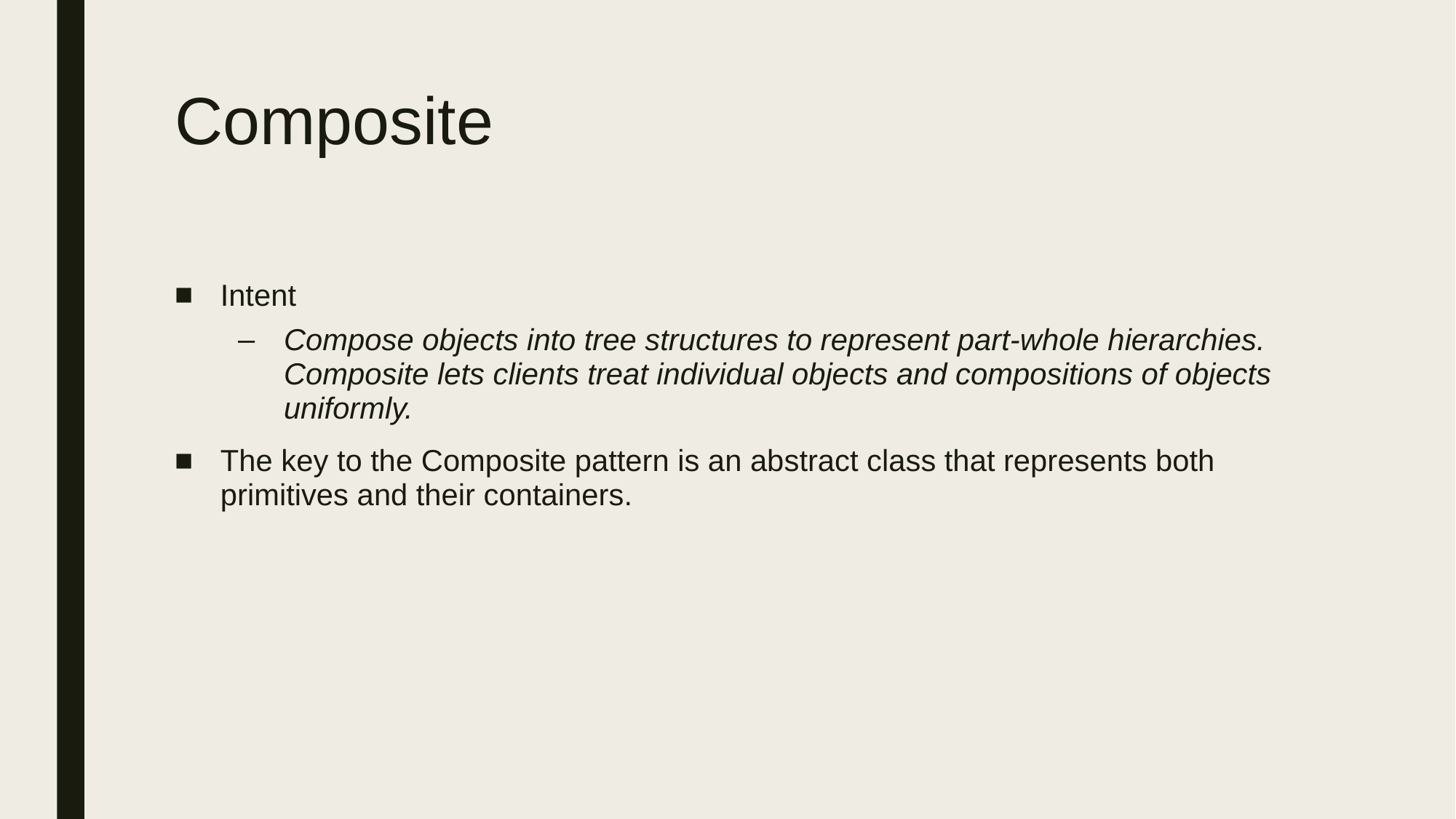

# Composite
Intent
Compose objects into tree structures to represent part-whole hierarchies. Composite lets clients treat individual objects and compositions of objects uniformly.
The key to the Composite pattern is an abstract class that represents both primitives and their containers.